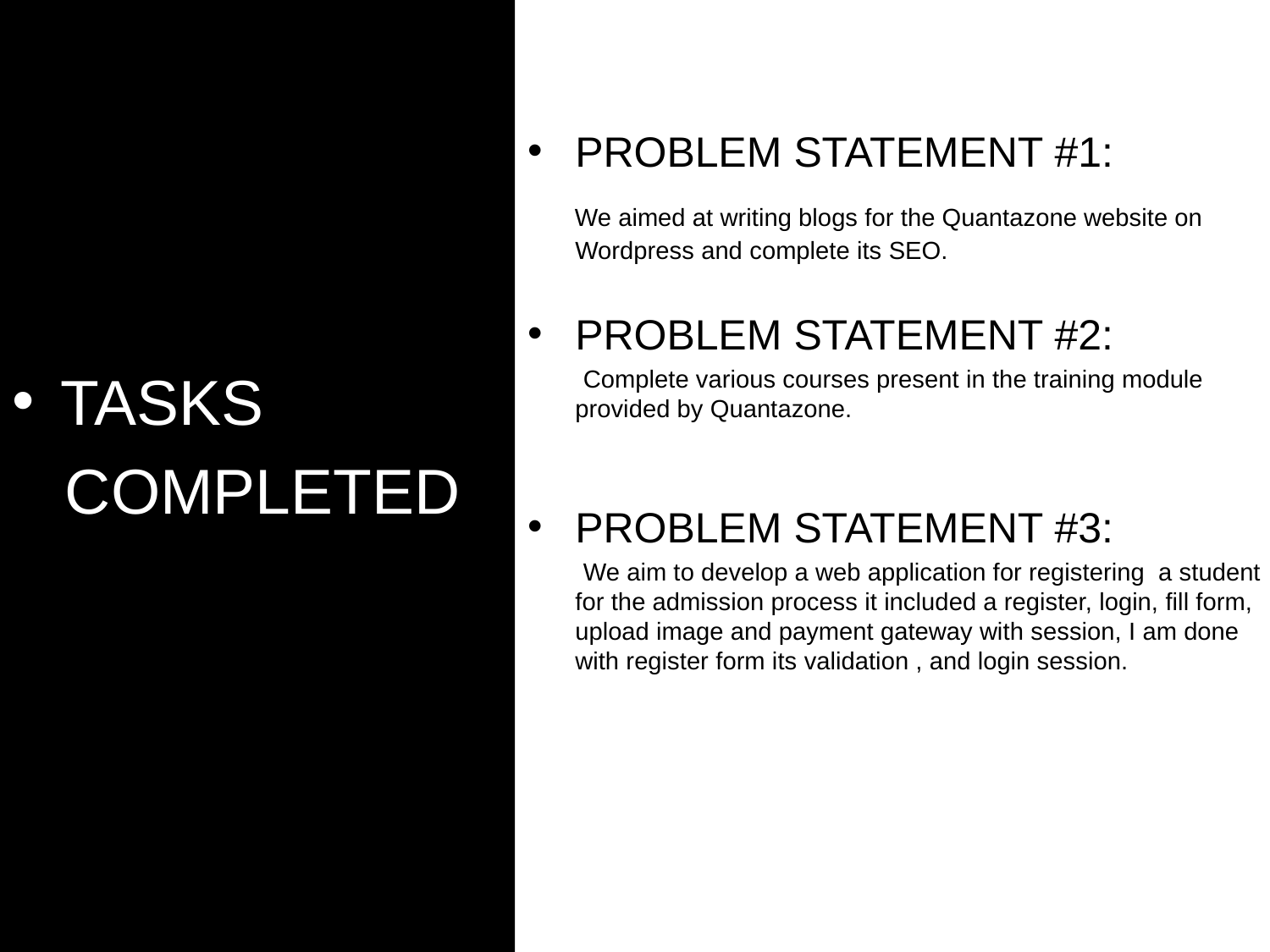

TASKS
   COMPLETED

PROBLEM STATEMENT #1:
    We aimed at writing blogs for the Quantazone website on Wordpress and complete its SEO.

PROBLEM STATEMENT #2:
        Complete various courses present in the training module provided by Quantazone.

PROBLEM STATEMENT #3:
        We aim to develop a web application for registering  a student for the admission process it included a register, login, fill form, upload image and payment gateway with session, I am done with register form its validation , and login session.